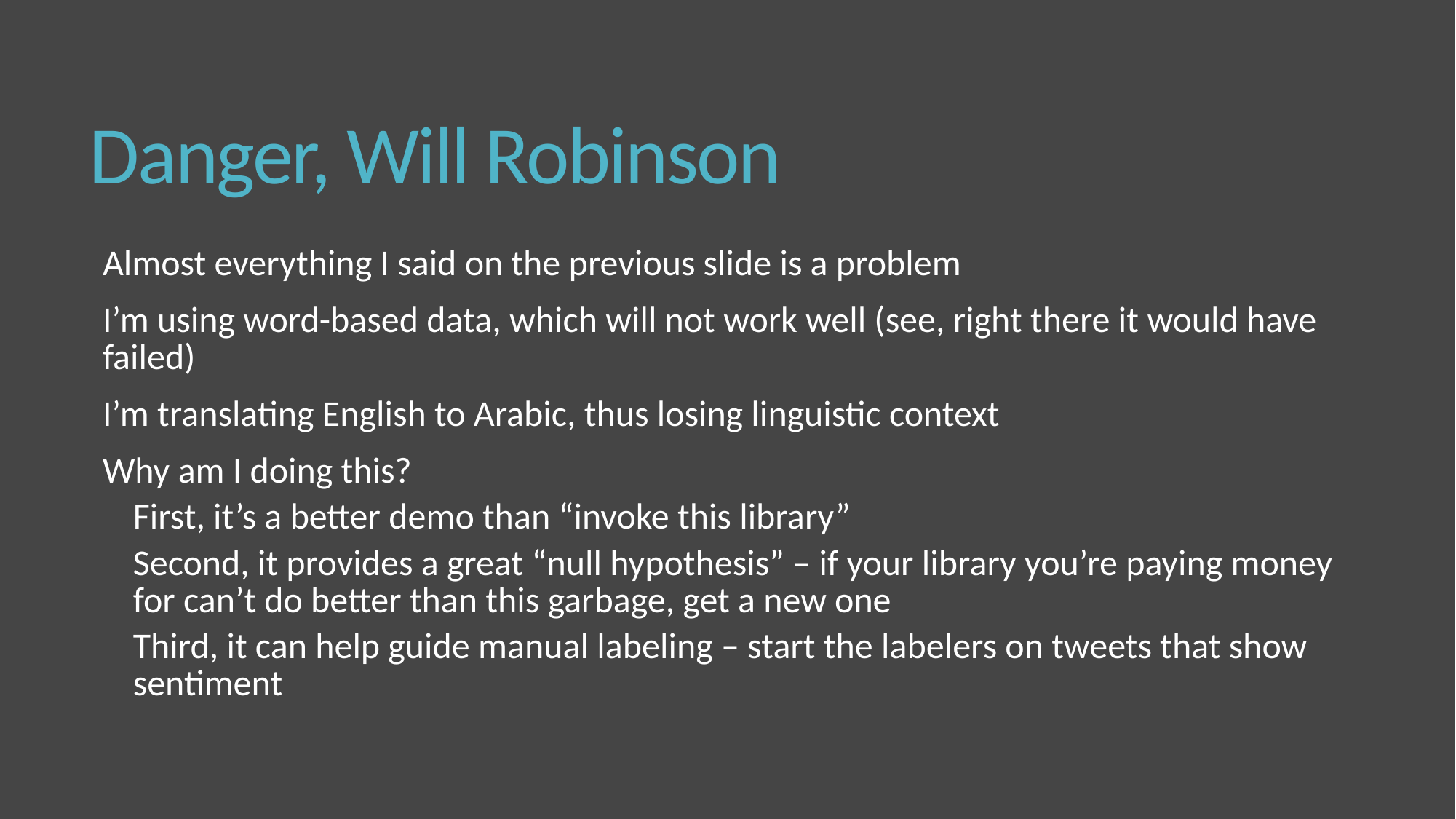

# Danger, Will Robinson
Almost everything I said on the previous slide is a problem
I’m using word-based data, which will not work well (see, right there it would have failed)
I’m translating English to Arabic, thus losing linguistic context
Why am I doing this?
First, it’s a better demo than “invoke this library”
Second, it provides a great “null hypothesis” – if your library you’re paying money for can’t do better than this garbage, get a new one
Third, it can help guide manual labeling – start the labelers on tweets that show sentiment